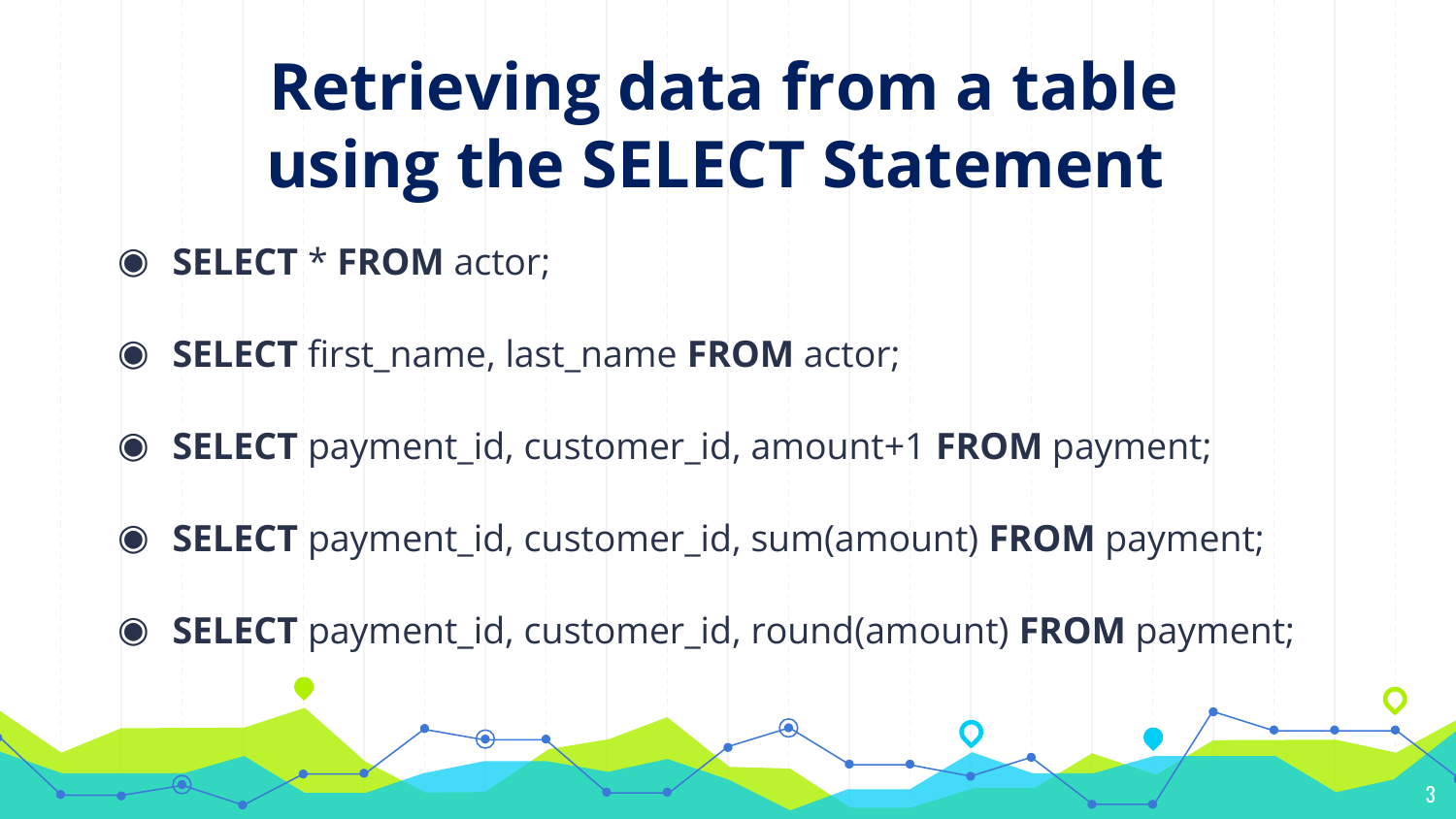

# Retrieving data from a table using the SELECT Statement
SELECT * FROM actor;

SELECT first_name, last_name FROM actor;

SELECT payment_id, customer_id, amount+1 FROM payment;

SELECT payment_id, customer_id, sum(amount) FROM payment;

SELECT payment_id, customer_id, round(amount) FROM payment;

3